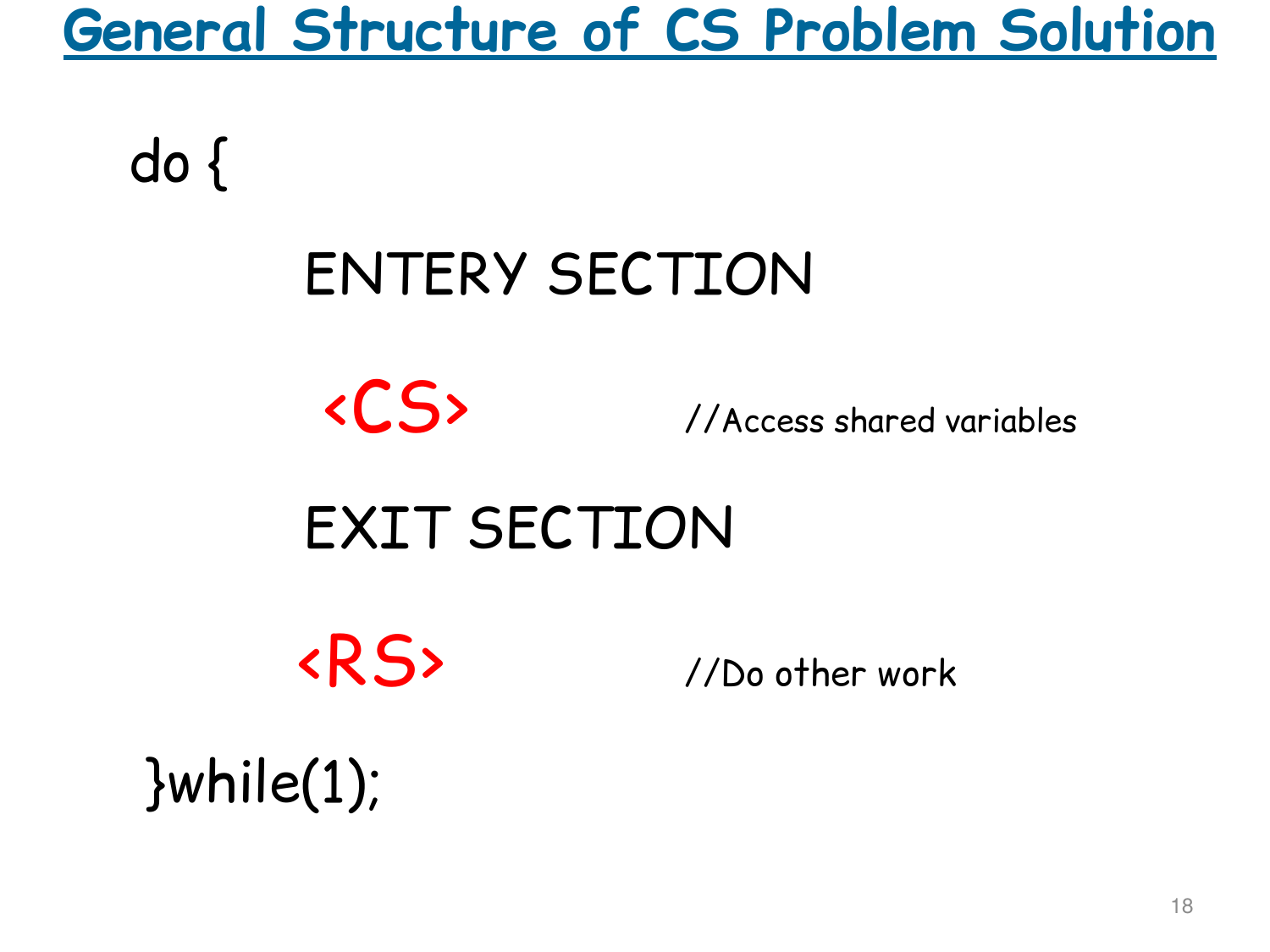

# General Structure of CS Problem Solution
do {
		ENTERY SECTION
		 <CS> 		//Access shared variables
    	EXIT SECTION
          <RS>		//Do other work
 }while(1);
18